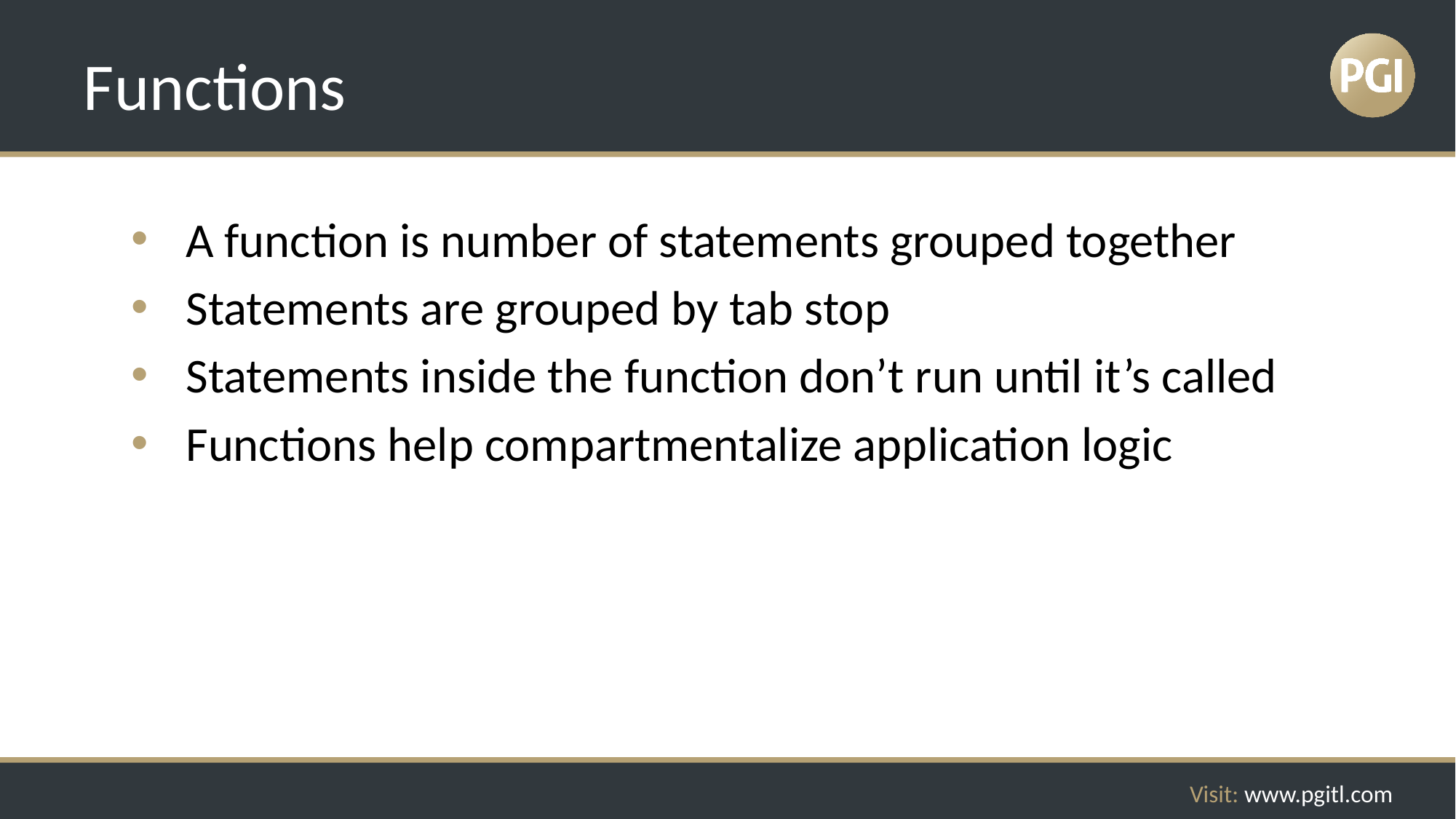

# Functions
A function is number of statements grouped together
Statements are grouped by tab stop
Statements inside the function don’t run until it’s called
Functions help compartmentalize application logic